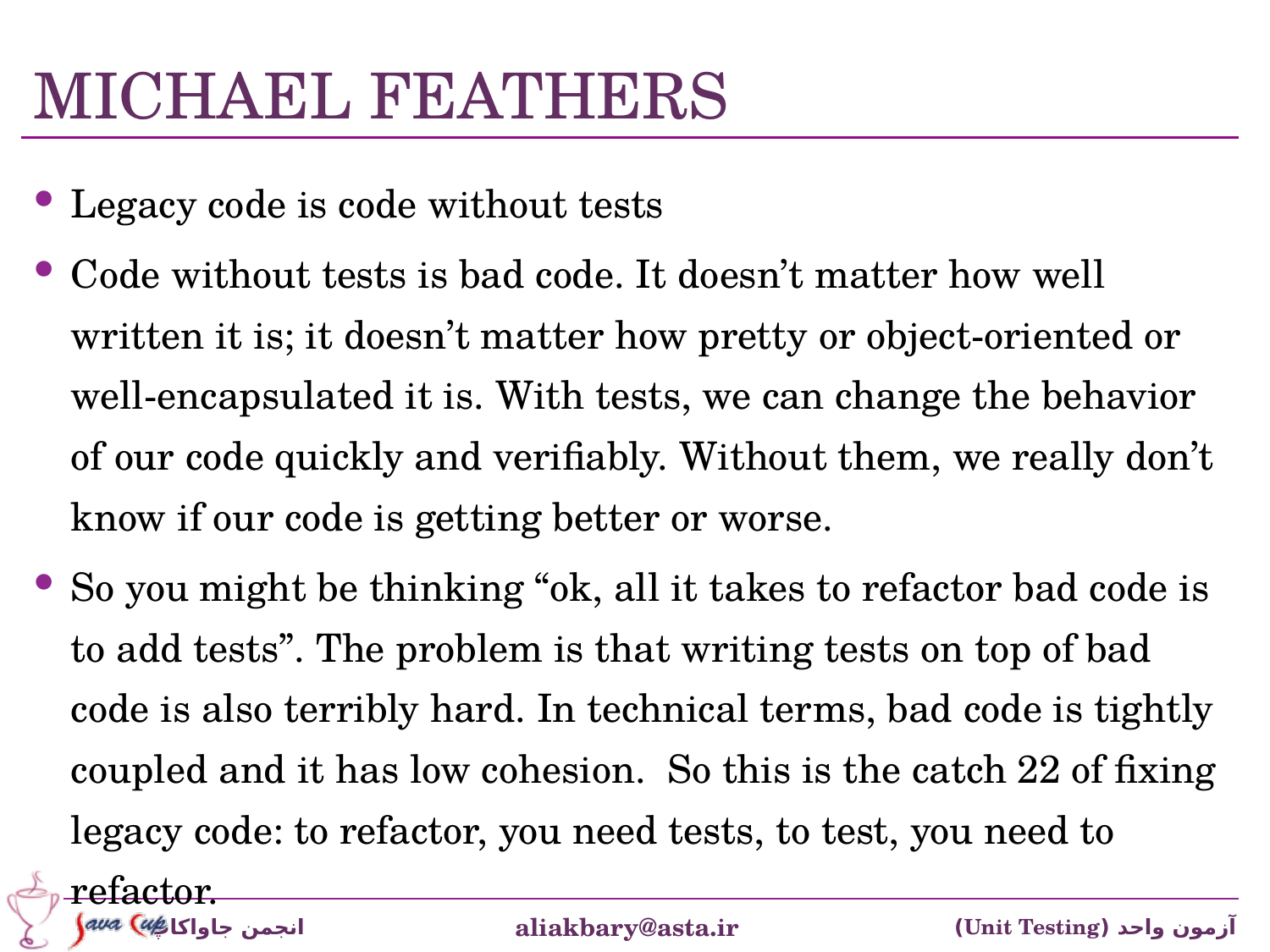

# Michael Feathers
Legacy code is code without tests
Code without tests is bad code. It doesn’t matter how well written it is; it doesn’t matter how pretty or object-oriented or well-encapsulated it is. With tests, we can change the behavior of our code quickly and verifiably. Without them, we really don’t know if our code is getting better or worse.
So you might be thinking “ok, all it takes to refactor bad code is to add tests”. The problem is that writing tests on top of bad code is also terribly hard. In technical terms, bad code is tightly coupled and it has low cohesion.  So this is the catch 22 of fixing legacy code: to refactor, you need tests, to test, you need to refactor.